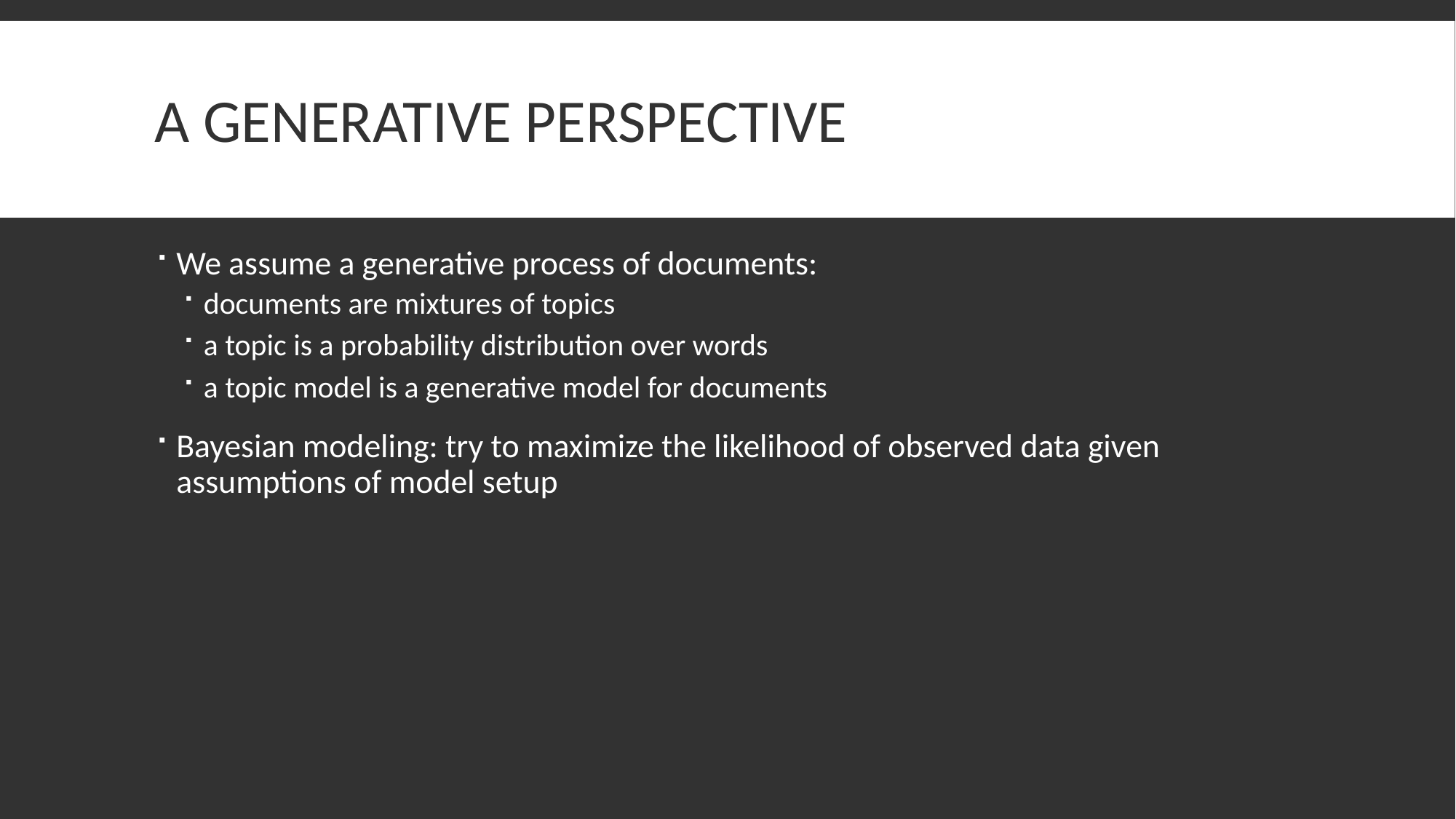

# A Generative Perspective
We assume a generative process of documents:
documents are mixtures of topics
a topic is a probability distribution over words
a topic model is a generative model for documents
Bayesian modeling: try to maximize the likelihood of observed data given assumptions of model setup